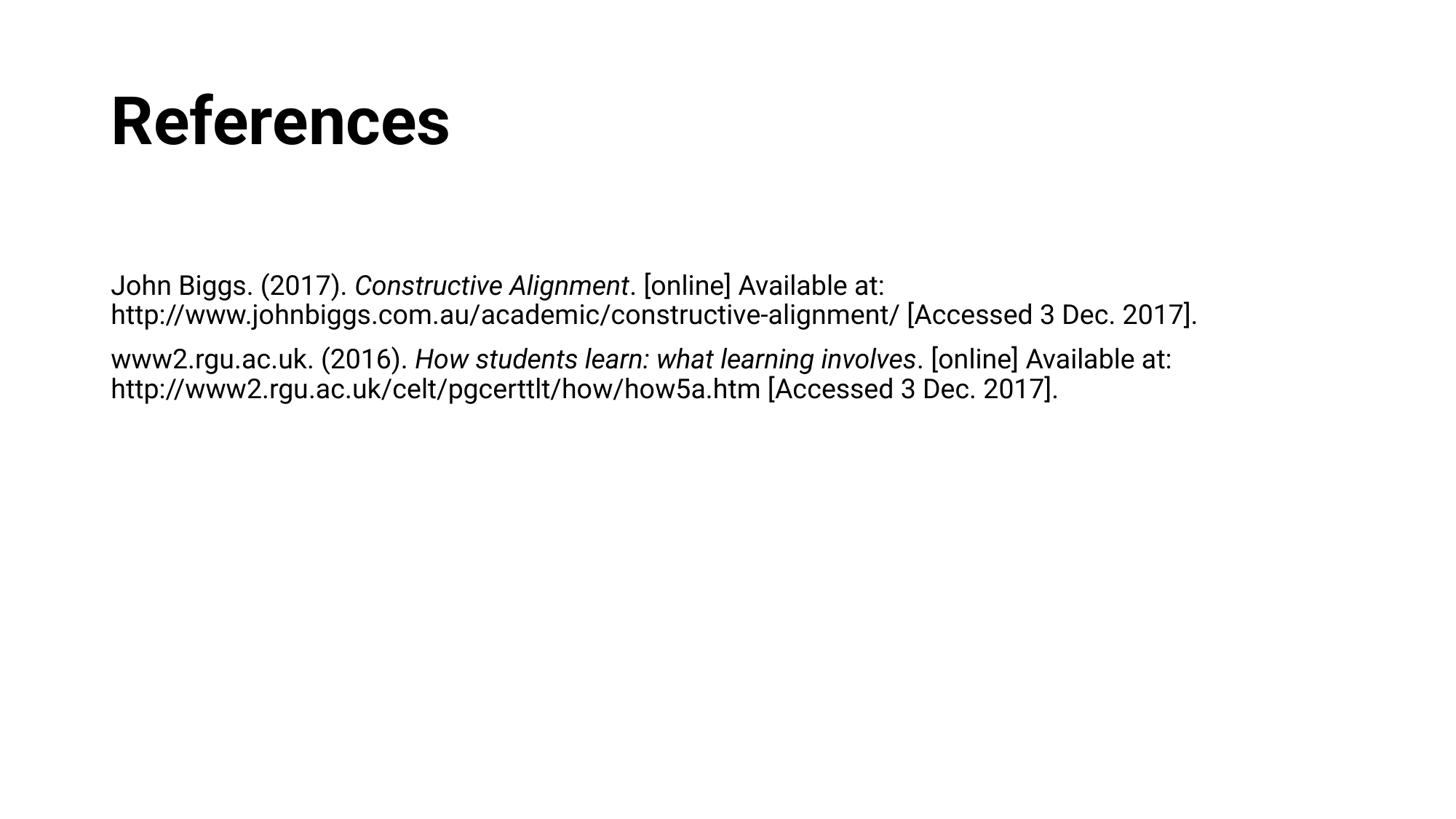

# References

John Biggs. (2017). Constructive Alignment. [online] Available at: http://www.johnbiggs.com.au/academic/constructive-alignment/ [Accessed 3 Dec. 2017].
www2.rgu.ac.uk. (2016). How students learn: what learning involves. [online] Available at: http://www2.rgu.ac.uk/celt/pgcerttlt/how/how5a.htm [Accessed 3 Dec. 2017].